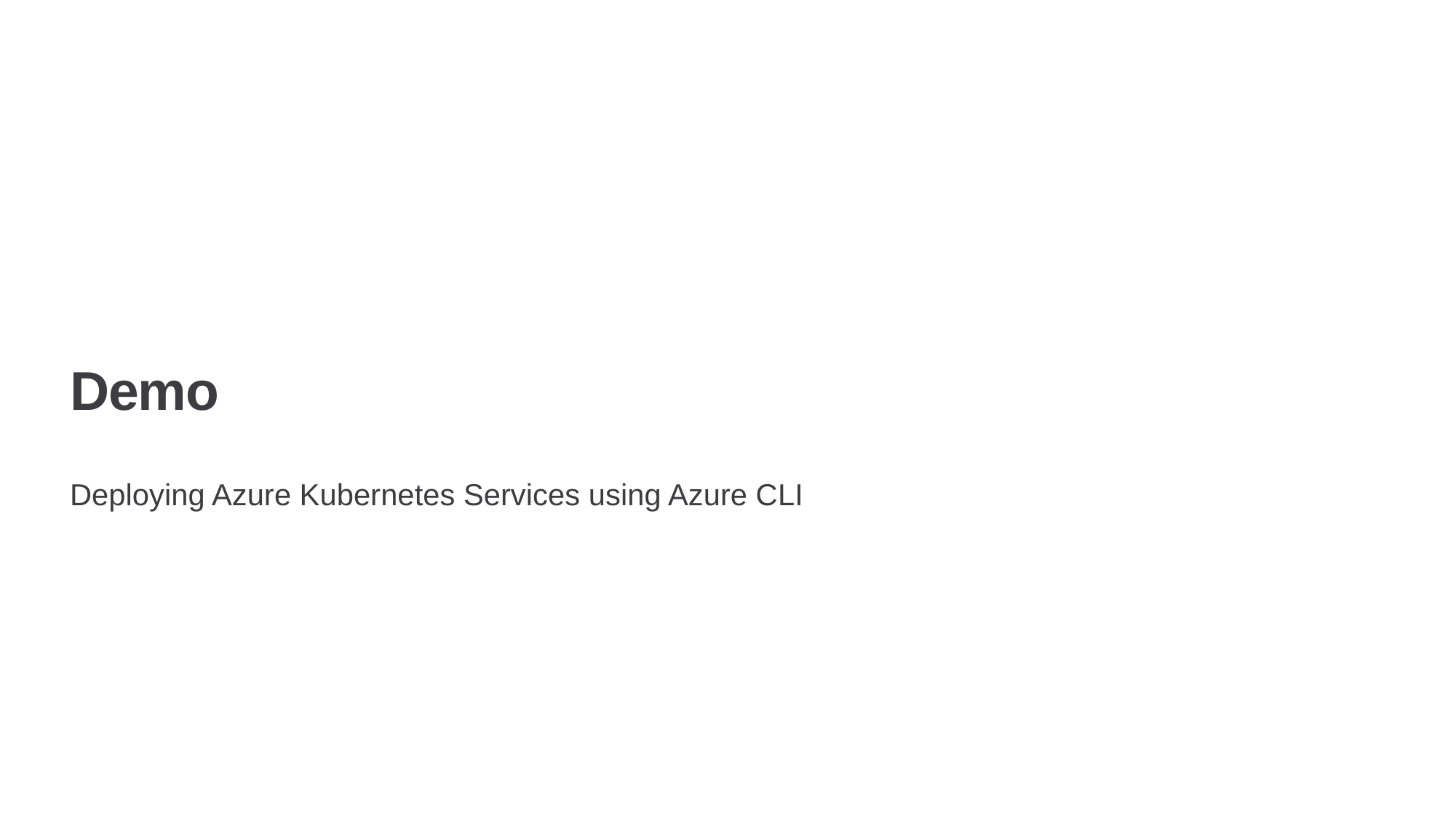

# Demo
Deploying Azure Kubernetes Services using Azure CLI